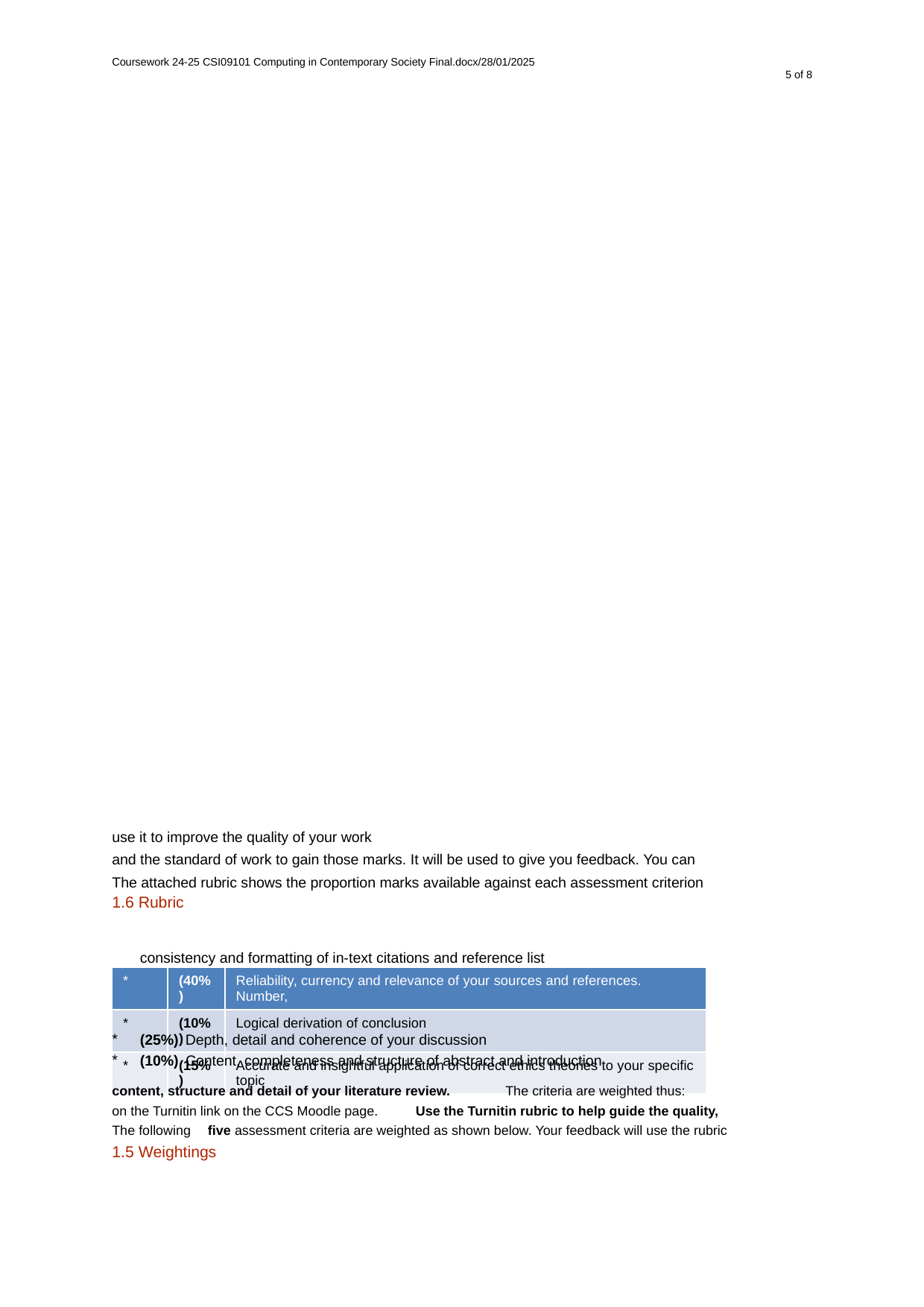

Coursework 24-25 CSI09101 Computing in Contemporary Society Final.docx/28/01/2025
5 of 8
use it to improve the quality of your work
and the standard of work to gain those marks. It will be used to give you feedback. You can
The attached rubric shows the proportion marks available against each assessment criterion
1.6 Rubric
consistency and formatting of in-text citations and reference list
| \* | (40%) | Reliability, currency and relevance of your sources and references. Number, |
| --- | --- | --- |
| \* | (10%) | Logical derivation of conclusion |
| \* | (15%) | Accurate and insightful application of correct ethics theories to your specific topic |
*
(25%)
Depth, detail and coherence of your discussion
*
(10%)
Content, completeness and structure of abstract and introduction
content, structure and detail of your literature review.
The criteria are weighted thus:
on the Turnitin link on the CCS Moodle page.
Use the Turnitin rubric to help guide the quality,
The following
five
assessment criteria are weighted as shown below. Your feedback will use the rubric
1.5 Weightings